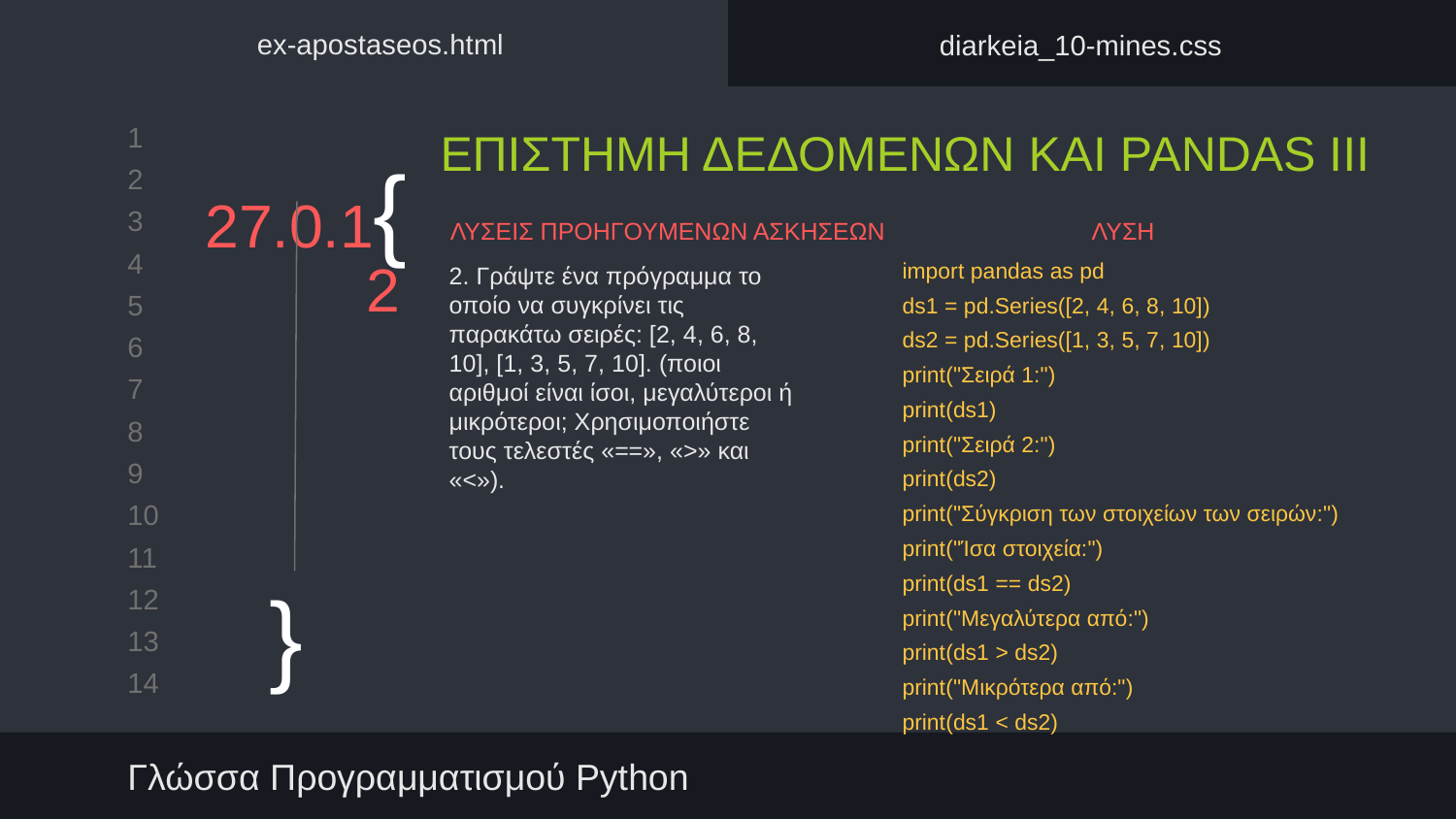

ex-apostaseos.html
diarkeia_10-mines.css
ΕΠΙΣΤΗΜΗ ΔΕΔΟΜΕΝΩΝ ΚΑΙ PANDAS III
# 27.0.1{
ΛΥΣΕΙΣ ΠΡΟΗΓΟΥΜΕΝΩΝ ΑΣΚΗΣΕΩΝ
ΛΥΣΗ
2
2. Γράψτε ένα πρόγραμμα το οποίο να συγκρίνει τις παρακάτω σειρές: [2, 4, 6, 8, 10], [1, 3, 5, 7, 10]. (ποιοι αριθμοί είναι ίσοι, μεγαλύτεροι ή μικρότεροι; Χρησιμοποιήστε τους τελεστές «==», «>» και «<»).

import pandas as pd
ds1 = pd.Series([2, 4, 6, 8, 10])
ds2 = pd.Series([1, 3, 5, 7, 10])
print("Σειρά 1:")
print(ds1)
print("Σειρά 2:")
print(ds2)
print("Σύγκριση των στοιχείων των σειρών:")
print("Ίσα στοιχεία:")
print(ds1 == ds2)
print("Μεγαλύτερα από:")
print(ds1 > ds2)
print("Μικρότερα από:")
print(ds1 < ds2)
}
Γλώσσα Προγραμματισμού Python